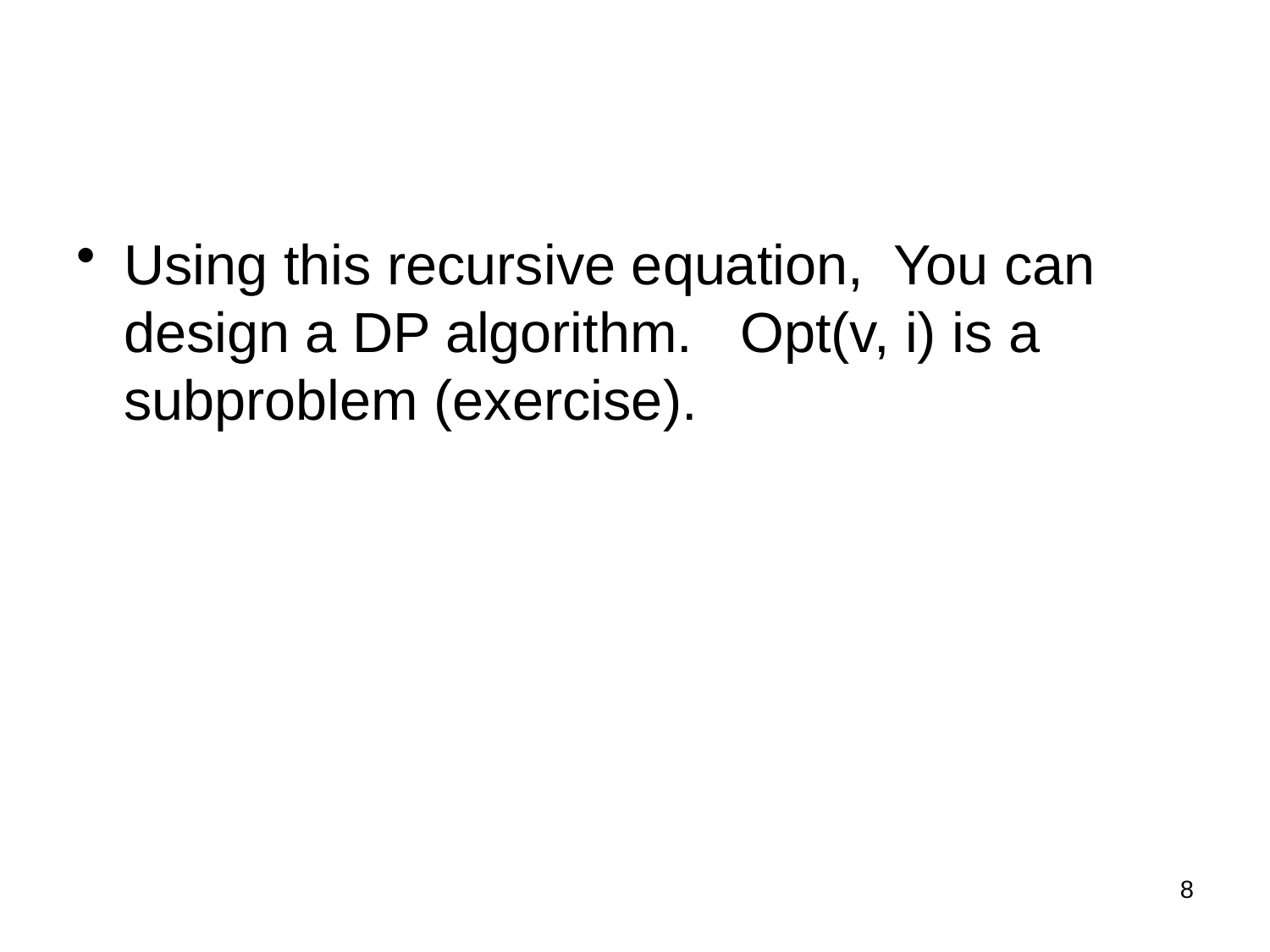

#
Using this recursive equation,  You can design a DP algorithm.   Opt(v, i) is a subproblem (exercise).

8